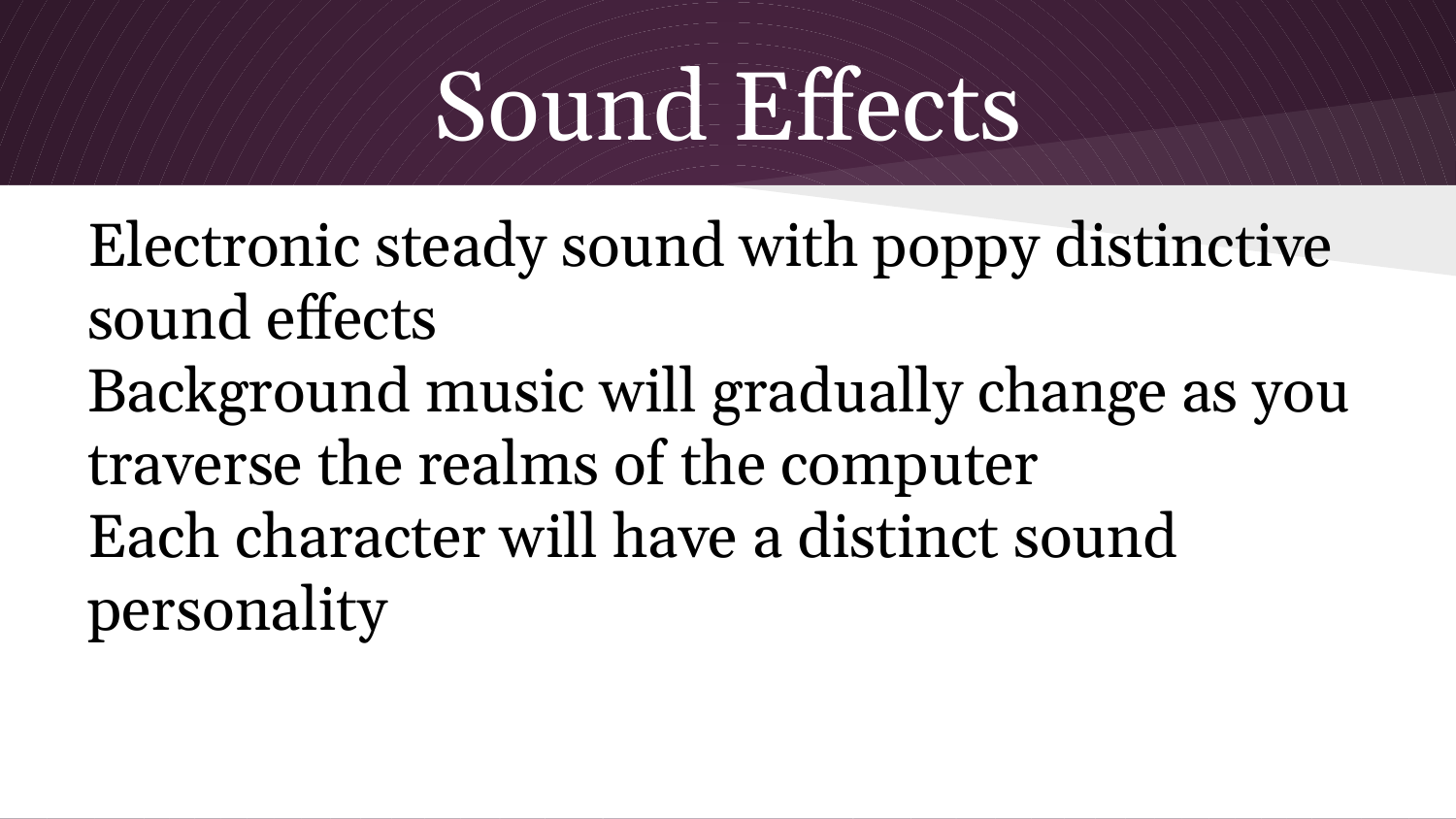

# Sound Effects
Electronic steady sound with poppy distinctive sound effects
Background music will gradually change as you traverse the realms of the computer
Each character will have a distinct sound personality